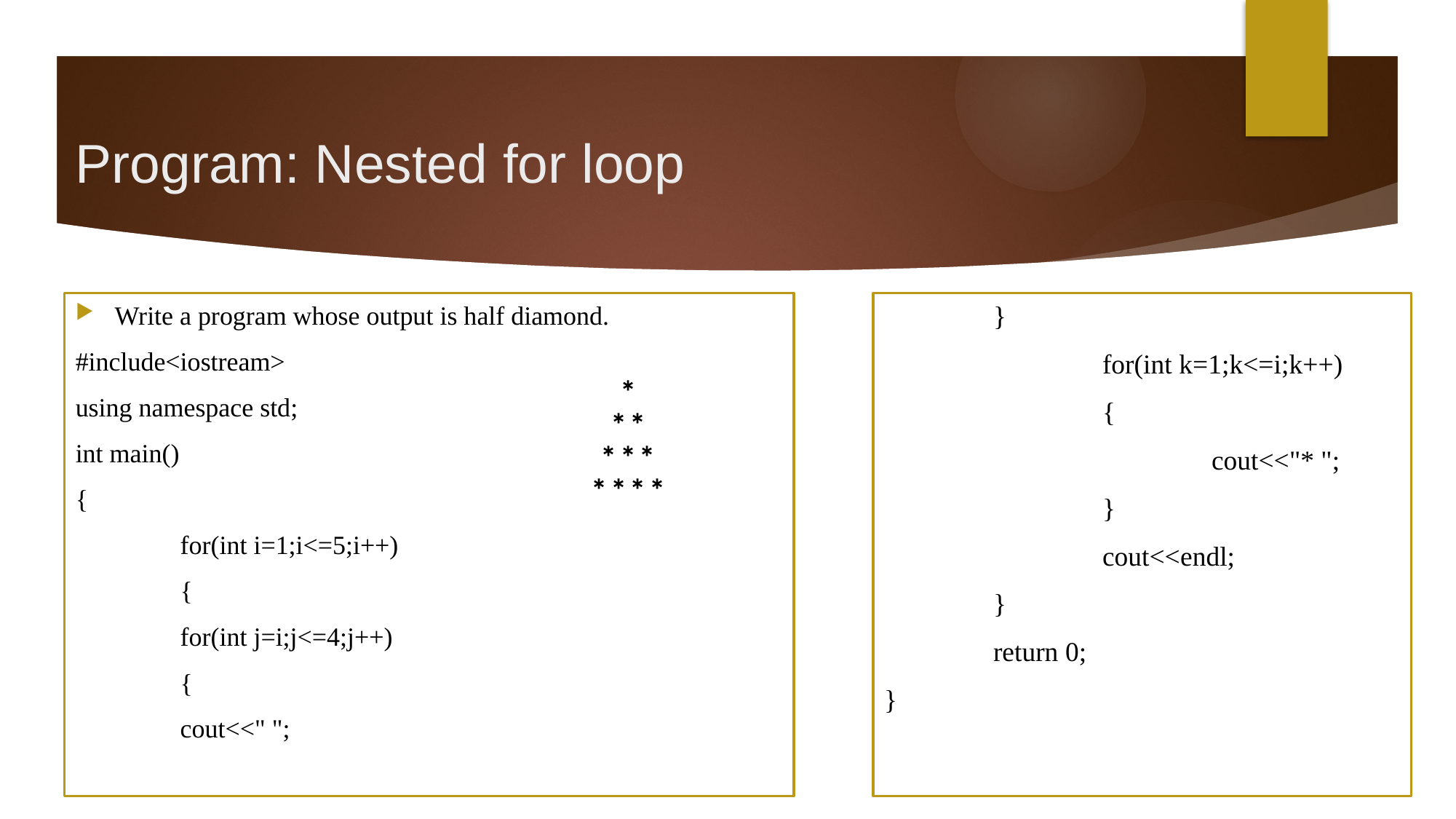

# Program: Nested for loop
Write a program whose output is half diamond.
#include<iostream>
using namespace std;
int main()
{
	for(int i=1;i<=5;i++)
	{
		for(int j=i;j<=4;j++)
		{
			cout<<" ";

	}
		for(int k=1;k<=i;k++)
		{
			cout<<"* ";
		}
		cout<<endl;
	}
	return 0;
}

*
* *
* * *
* * * *